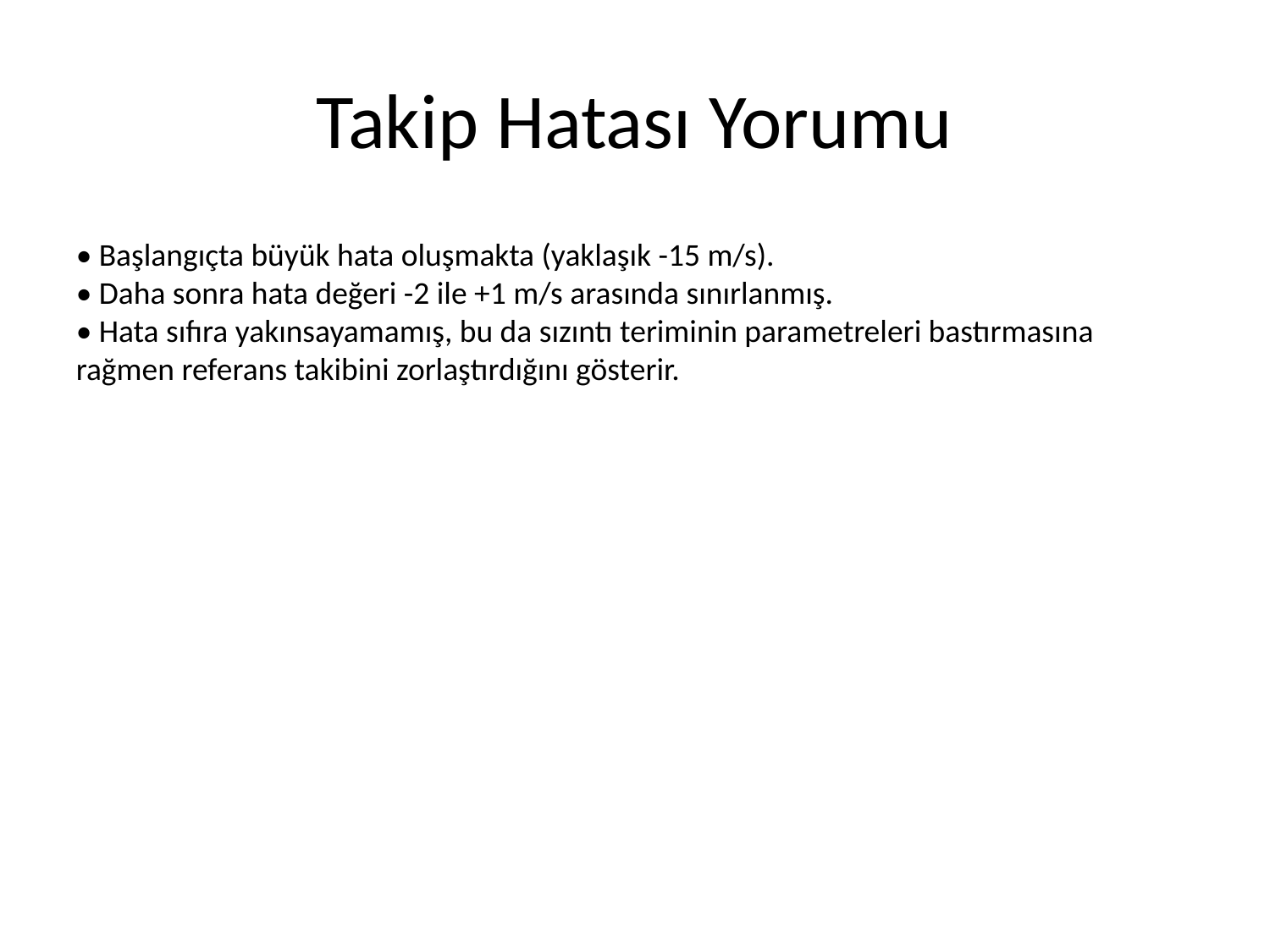

Takip Hatası Yorumu

• Başlangıçta büyük hata oluşmakta (yaklaşık -15 m/s).
• Daha sonra hata değeri -2 ile +1 m/s arasında sınırlanmış.
• Hata sıfıra yakınsayamamış, bu da sızıntı teriminin parametreleri bastırmasına rağmen referans takibini zorlaştırdığını gösterir.